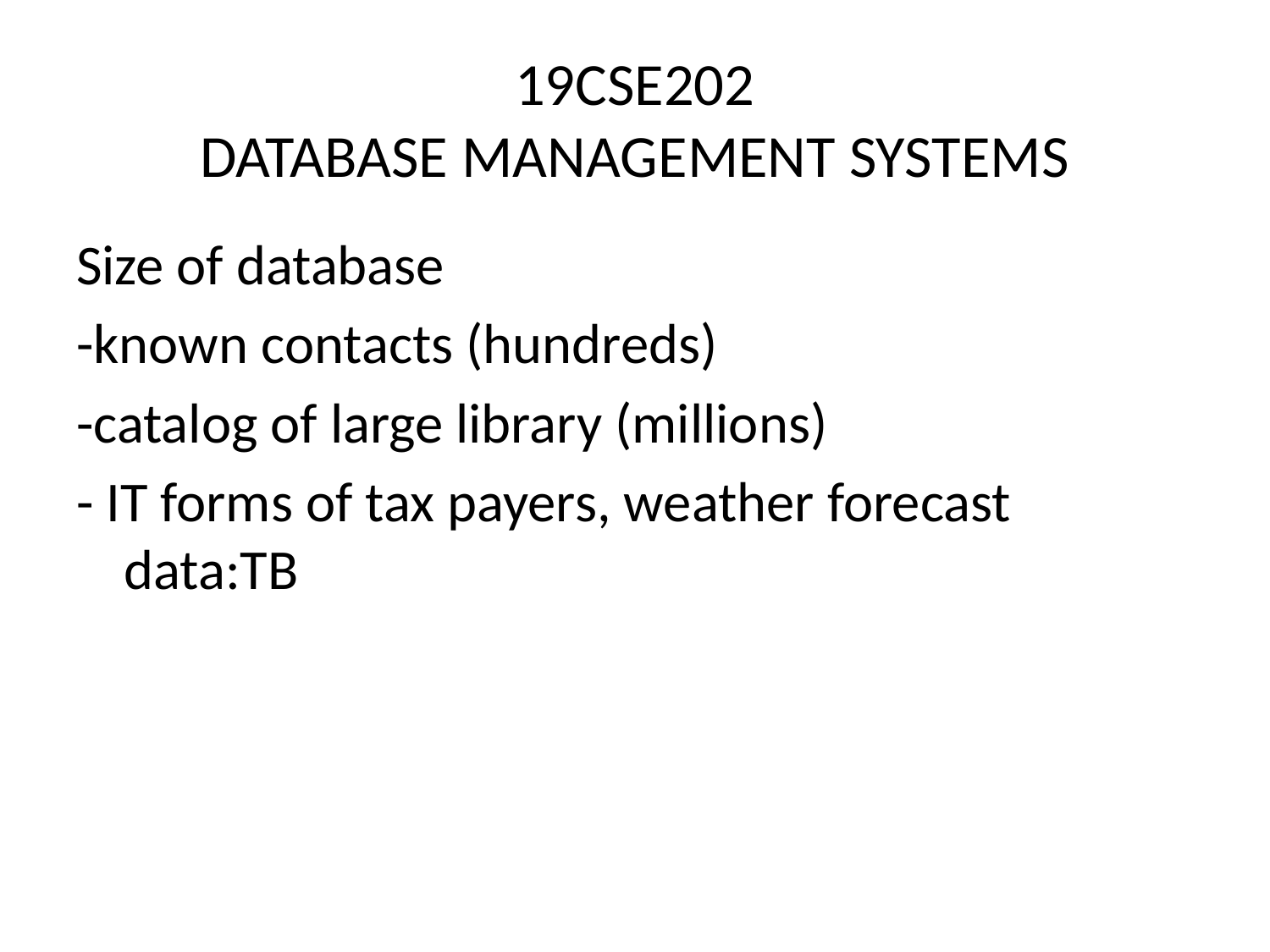

# 19CSE202 DATABASE MANAGEMENT SYSTEMS
Size of database
-known contacts (hundreds)
-catalog of large library (millions)
- IT forms of tax payers, weather forecast data:TB